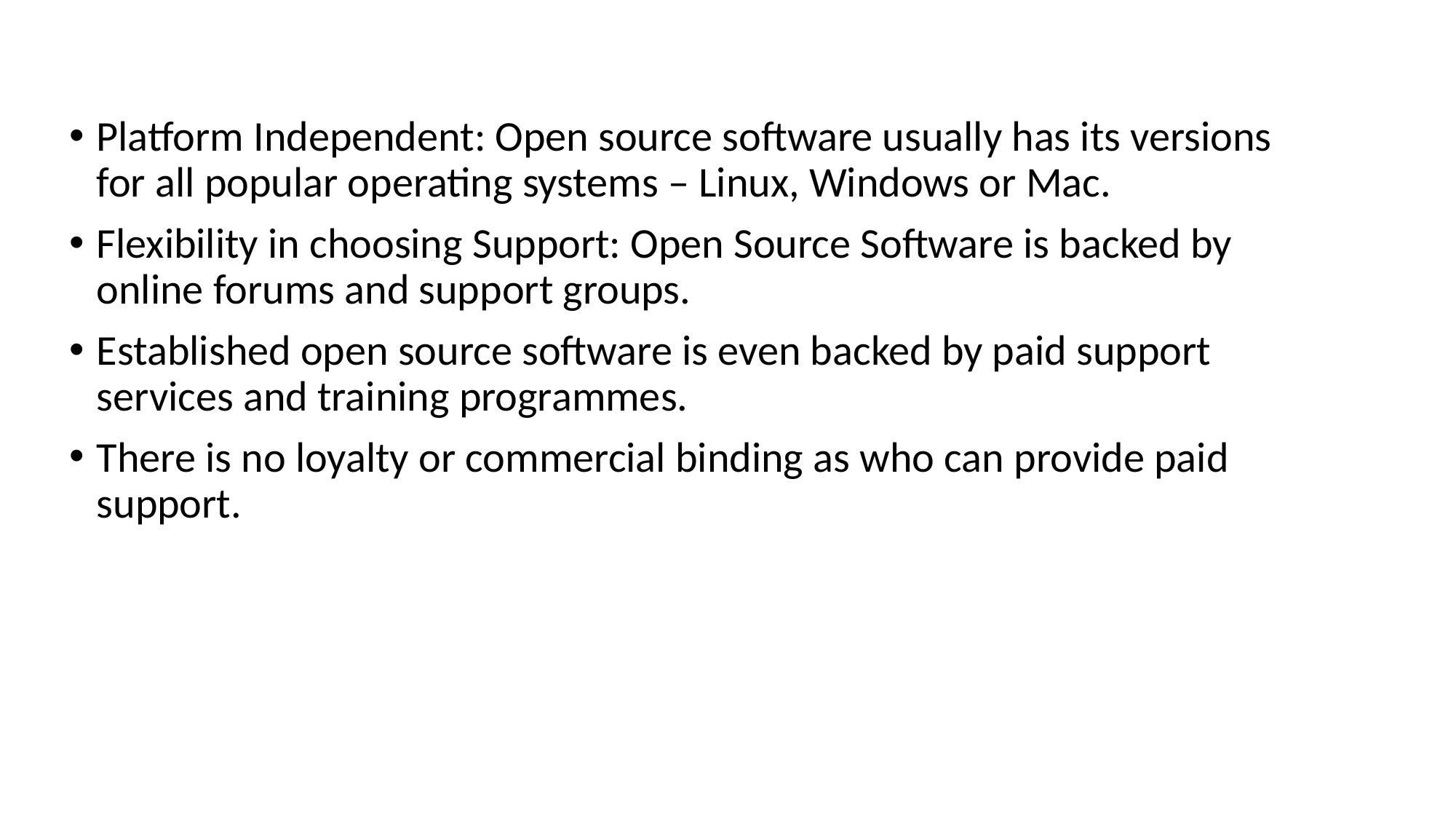

#
Platform Independent: Open source software usually has its versions for all popular operating systems – Linux, Windows or Mac.
Flexibility in choosing Support: Open Source Software is backed by online forums and support groups.
Established open source software is even backed by paid support services and training programmes.
There is no loyalty or commercial binding as who can provide paid support.